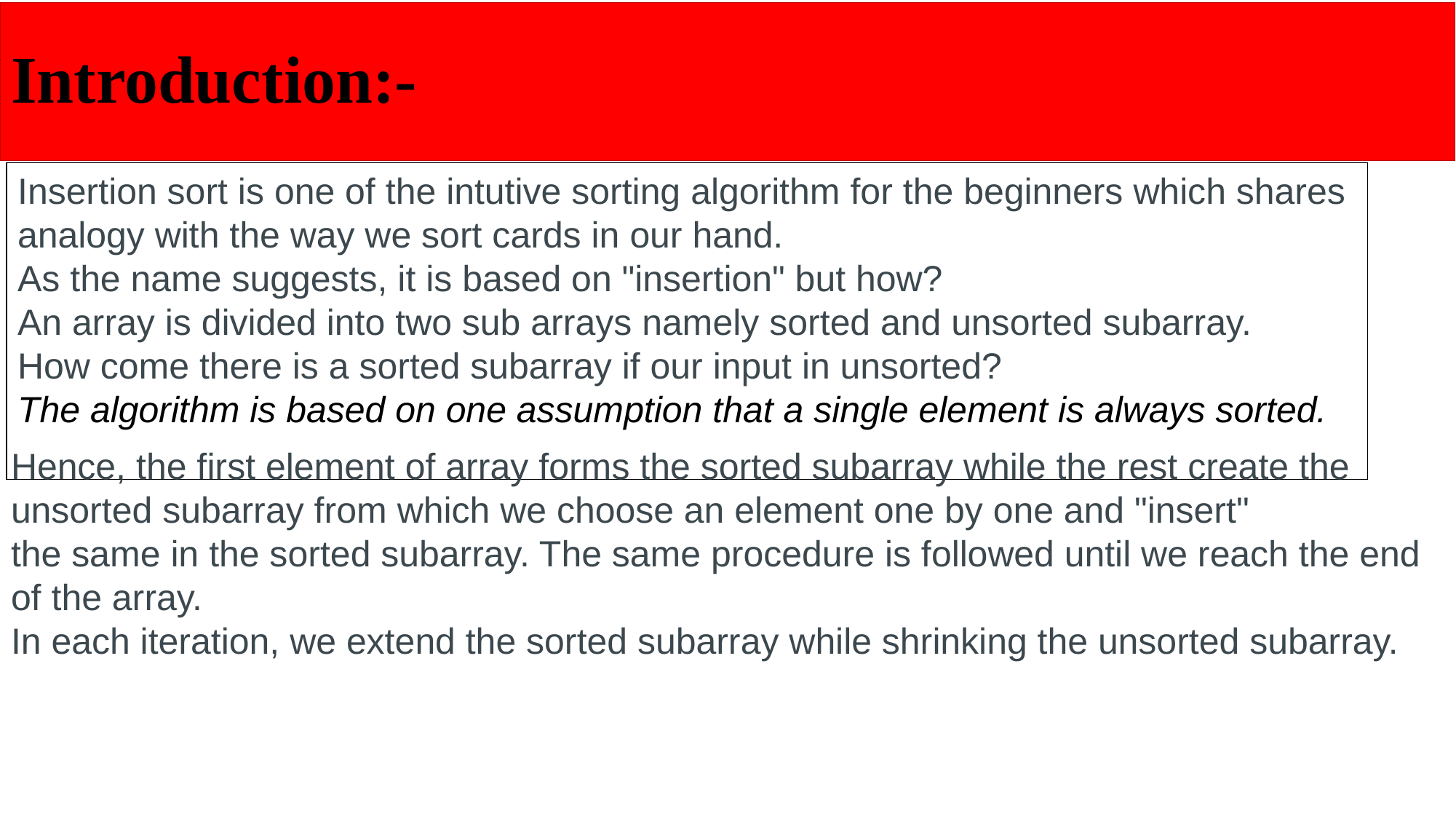

# Introduction:-

Insertion sort is one of the intutive sorting algorithm for the beginners which shares
analogy with the way we sort cards in our hand.
As the name suggests, it is based on "insertion" but how?
An array is divided into two sub arrays namely sorted and unsorted subarray.
How come there is a sorted subarray if our input in unsorted?
The algorithm is based on one assumption that a single element is always sorted.

Hence, the first element of array forms the sorted subarray while the rest create the unsorted subarray from which we choose an element one by one and "insert"
the same in the sorted subarray. The same procedure is followed until we reach the end of the array.
In each iteration, we extend the sorted subarray while shrinking the unsorted subarray.